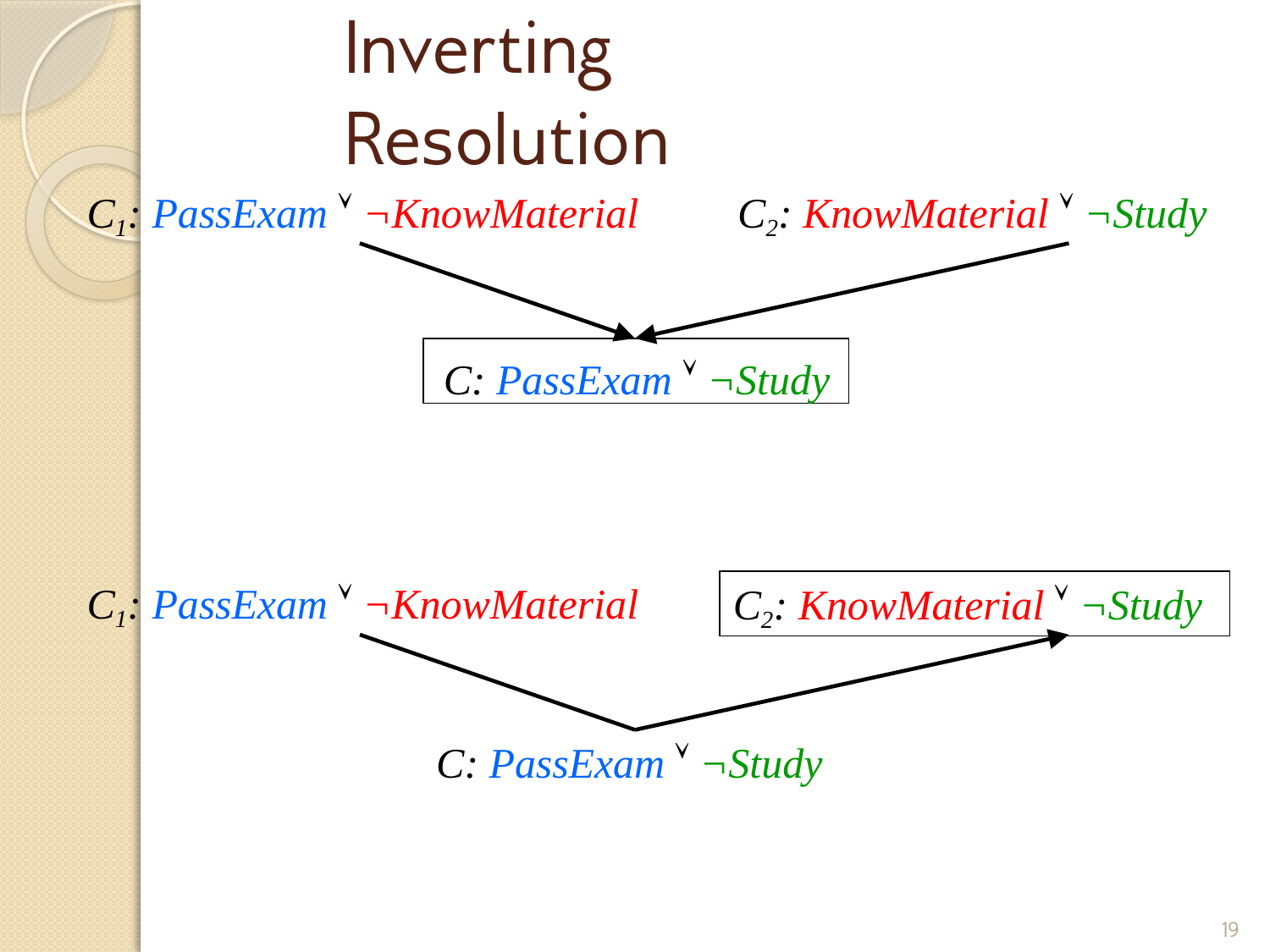

# Inverting Resolution
C1: PassExam ∨ ¬KnowMaterial	C2: KnowMaterial ∨ ¬Study

C: PassExam ∨ ¬Study

C1: PassExam ∨ ¬KnowMaterial
C2: KnowMaterial ∨ ¬Study

C: PassExam ∨ ¬Study
19